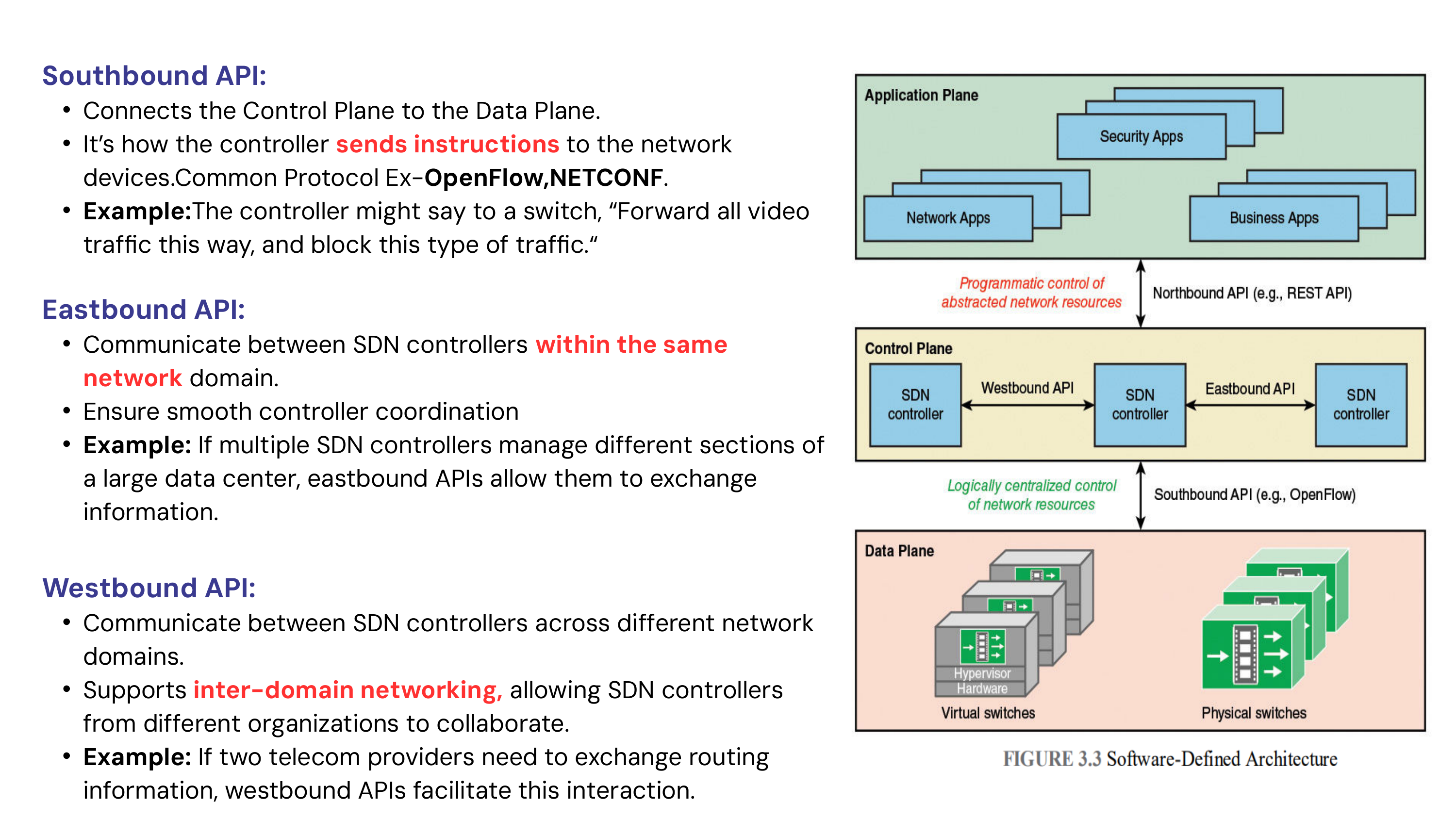

Southbound API:
Connects the Control Plane to the Data Plane.
It’s how the controller sends instructions to the network devices.Common Protocol Ex-OpenFlow,NETCONF.
Example:The controller might say to a switch, “Forward all video traffic this way, and block this type of traffic.“

Eastbound API:
Communicate between SDN controllers within the same network domain.
Ensure smooth controller coordination
Example: If multiple SDN controllers manage different sections of a large data center, eastbound APIs allow them to exchange information.

Westbound API:
Communicate between SDN controllers across different network domains.
Supports inter-domain networking, allowing SDN controllers from different organizations to collaborate.
Example: If two telecom providers need to exchange routing information, westbound APIs facilitate this interaction.